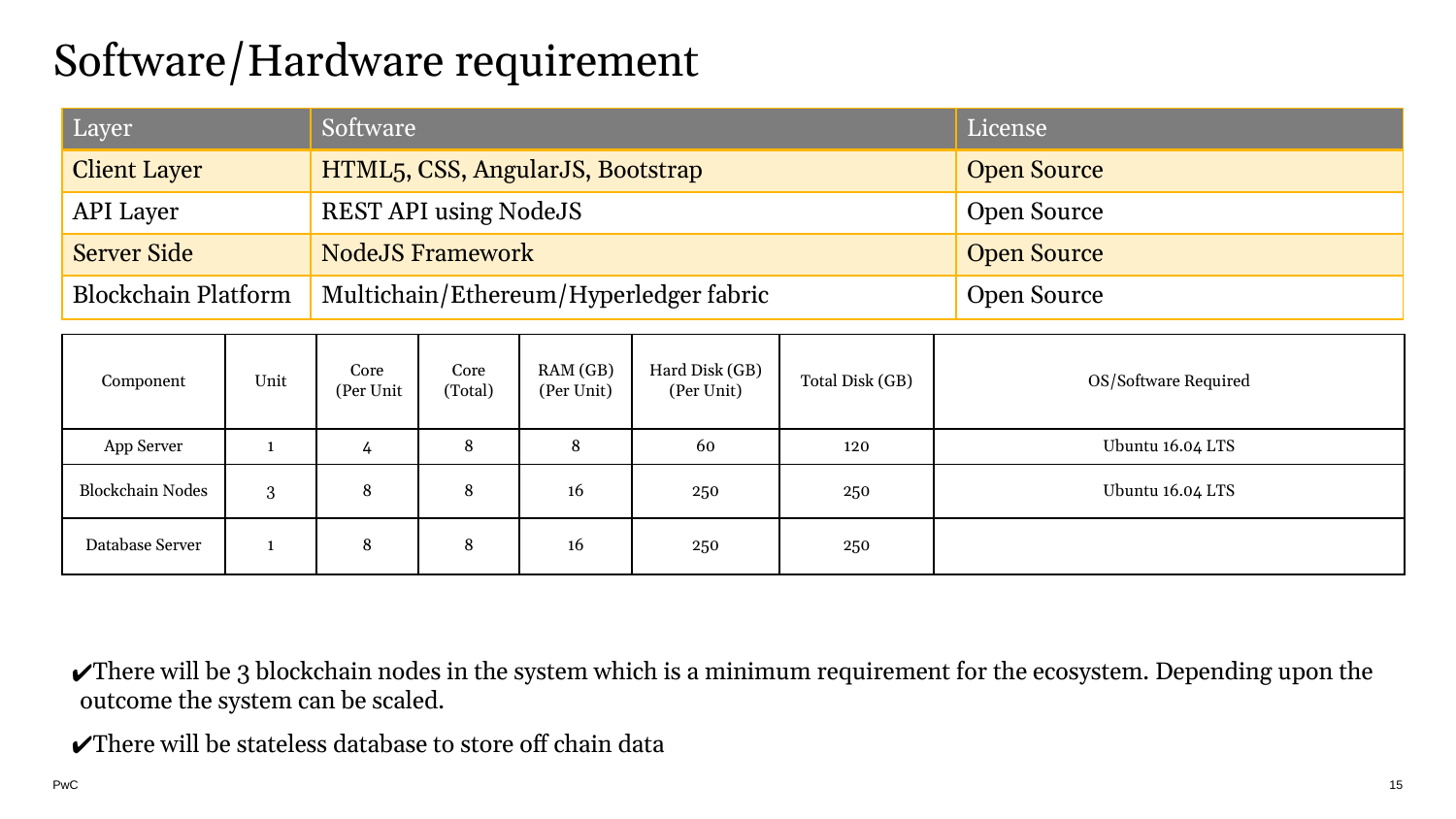

# Software/Hardware requirement
| Layer | Software | License |
| --- | --- | --- |
| Client Layer | HTML5, CSS, AngularJS, Bootstrap | Open Source |
| API Layer | REST API using NodeJS | Open Source |
| Server Side | NodeJS Framework | Open Source |
| Blockchain Platform | Multichain/Ethereum/Hyperledger fabric | Open Source |
| Component​ | Unit​ | Core  (Per Unit​ | Core (Total)​ | RAM (GB) (Per Unit)​ | Hard Disk (GB) (Per Unit)​ | Total Disk (GB)​ | OS/Software Required​ |
| --- | --- | --- | --- | --- | --- | --- | --- |
| App Server​ | 1​ | 4​ | 8​ | 8​ | 60​ | 120​ | Ubuntu 16.04 LTS |
| Blockchain Nodes​ | 3​ | 8​ | 8​ | 16​ | 250​ | 250​ | Ubuntu 16.04 LTS​ |
| Database Server​ | 1​ | 8​ | 8​ | 16​ | 250​ | 250​ | ​​ |
There will be 3 blockchain nodes in the system which is a minimum requirement for the ecosystem. Depending upon the outcome the system can be scaled.
There will be stateless database to store off chain data
15